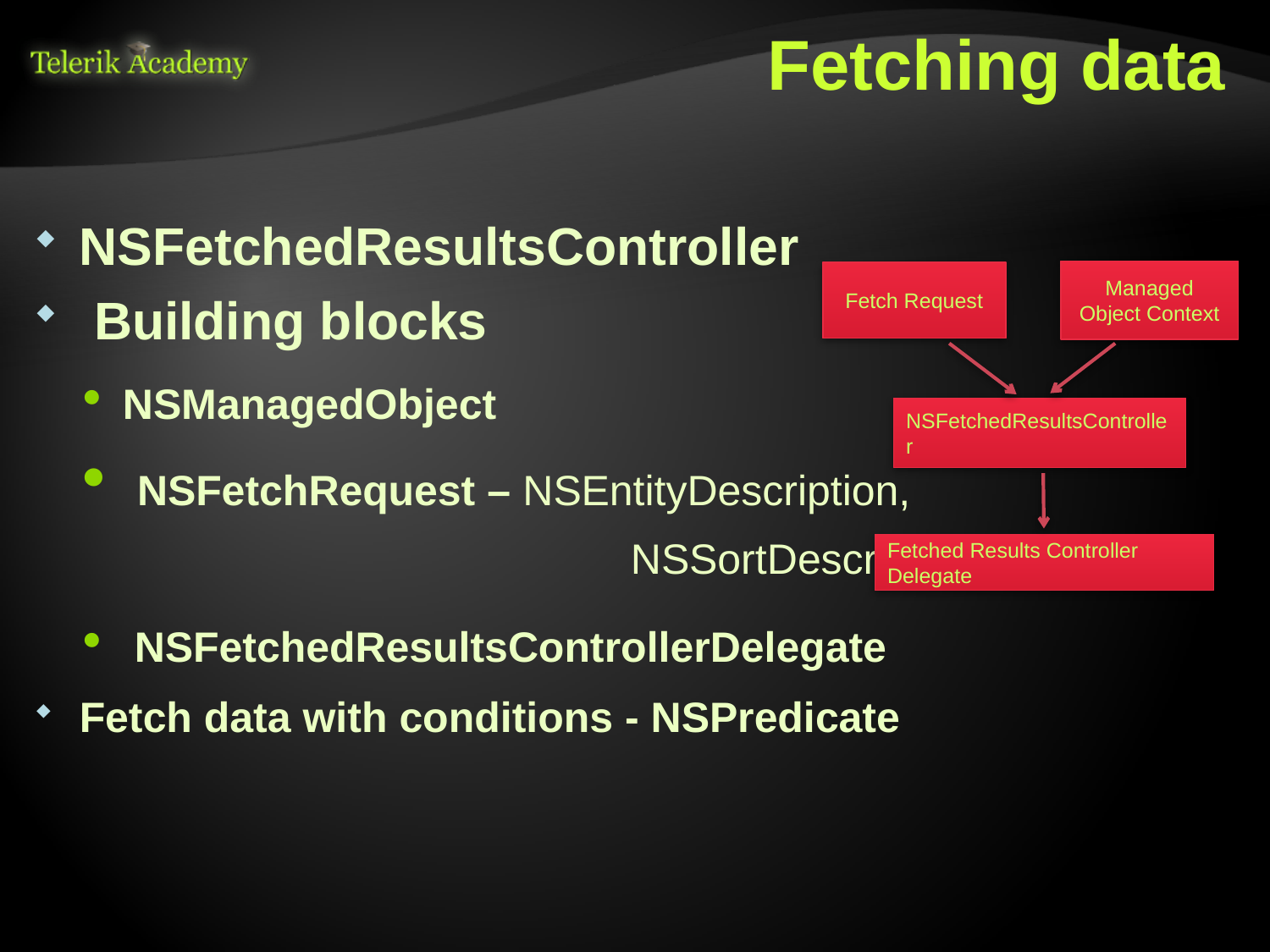

# Fetching data
NSFetchedResultsController
 Building blocks
NSManagedObject
 NSFetchRequest – NSEntityDescription,      						NSSortDescriptors
 NSFetchedResultsControllerDelegate
Fetch data with conditions - NSPredicate
Managed Object Context
Fetch Request
NSFetchedResultsController
Fetched Results Controller Delegate